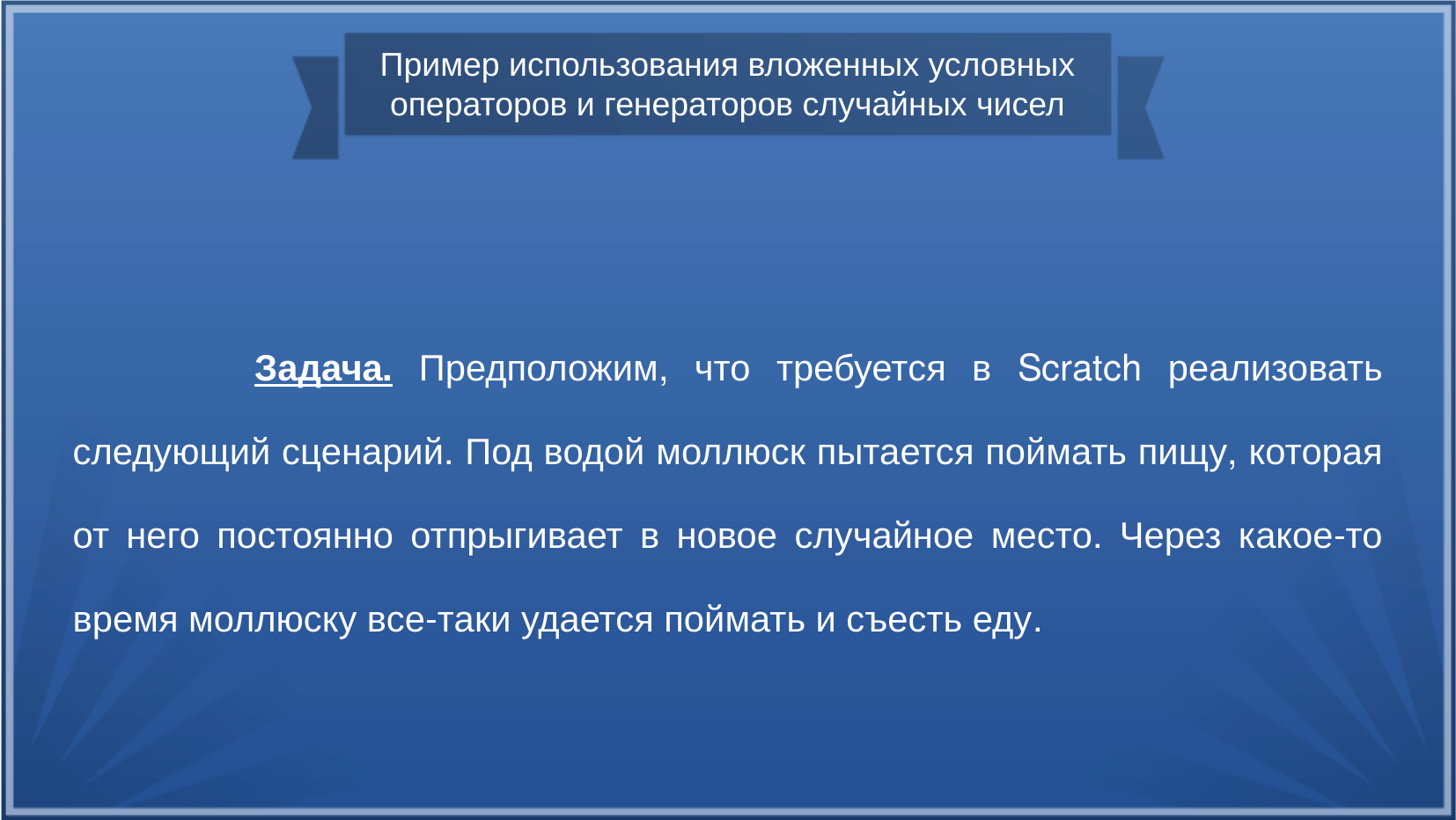

Пример использования вложенных условных операторов и генераторов случайных чисел
       Задача. Предположим, что требуется в Scratch реализовать следующий сценарий. Под водой моллюск пытается поймать пищу, которая от него постоянно отпрыгивает в новое случайное место. Через какое-то время моллюску все-таки удается поймать и съесть еду.